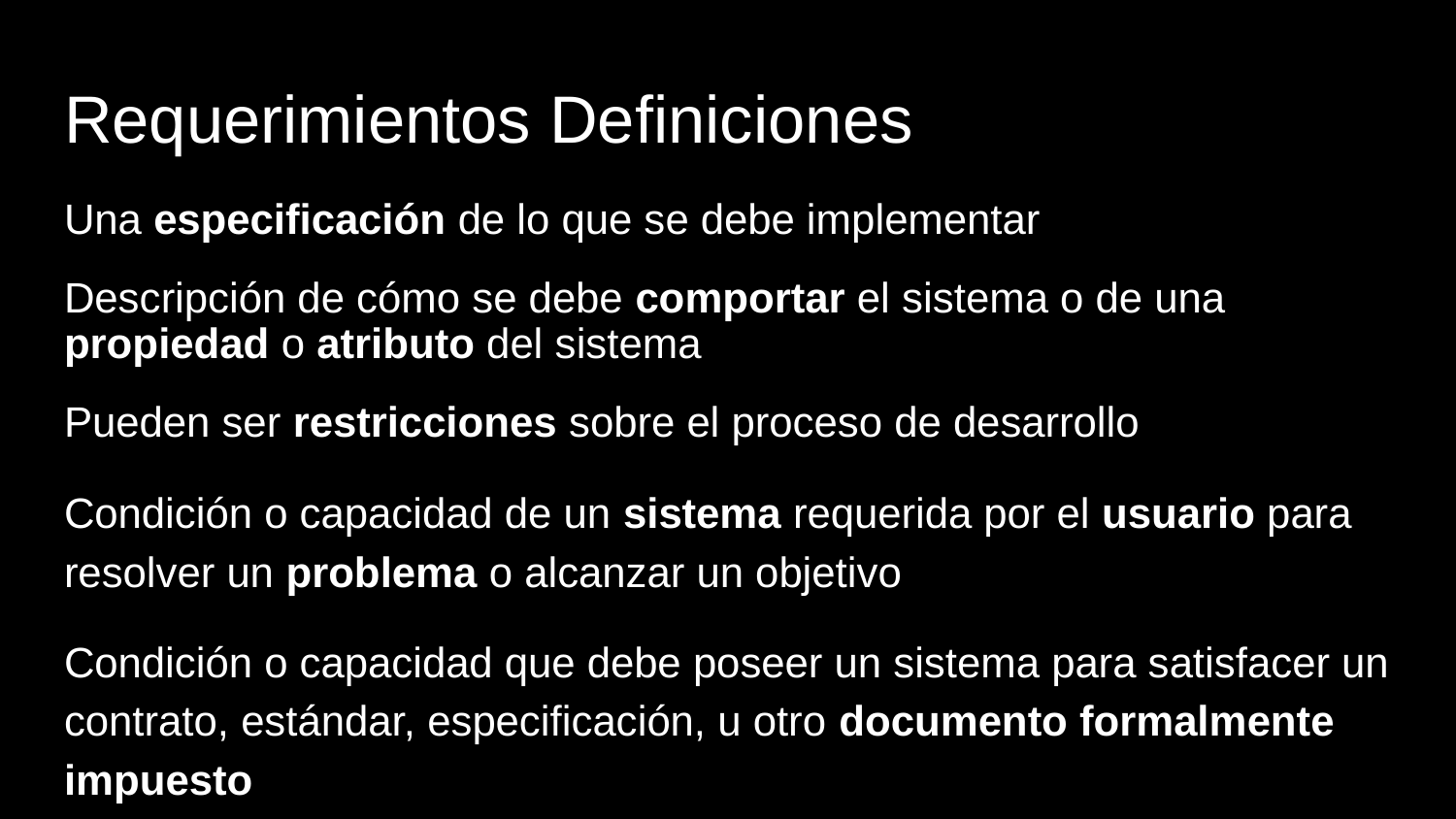

# Requerimientos Definiciones
Una especificación de lo que se debe implementar
Descripción de cómo se debe comportar el sistema o de una propiedad o atributo del sistema
Pueden ser restricciones sobre el proceso de desarrollo
Condición o capacidad de un sistema requerida por el usuario para resolver un problema o alcanzar un objetivo
Condición o capacidad que debe poseer un sistema para satisfacer un contrato, estándar, especificación, u otro documento formalmente impuesto